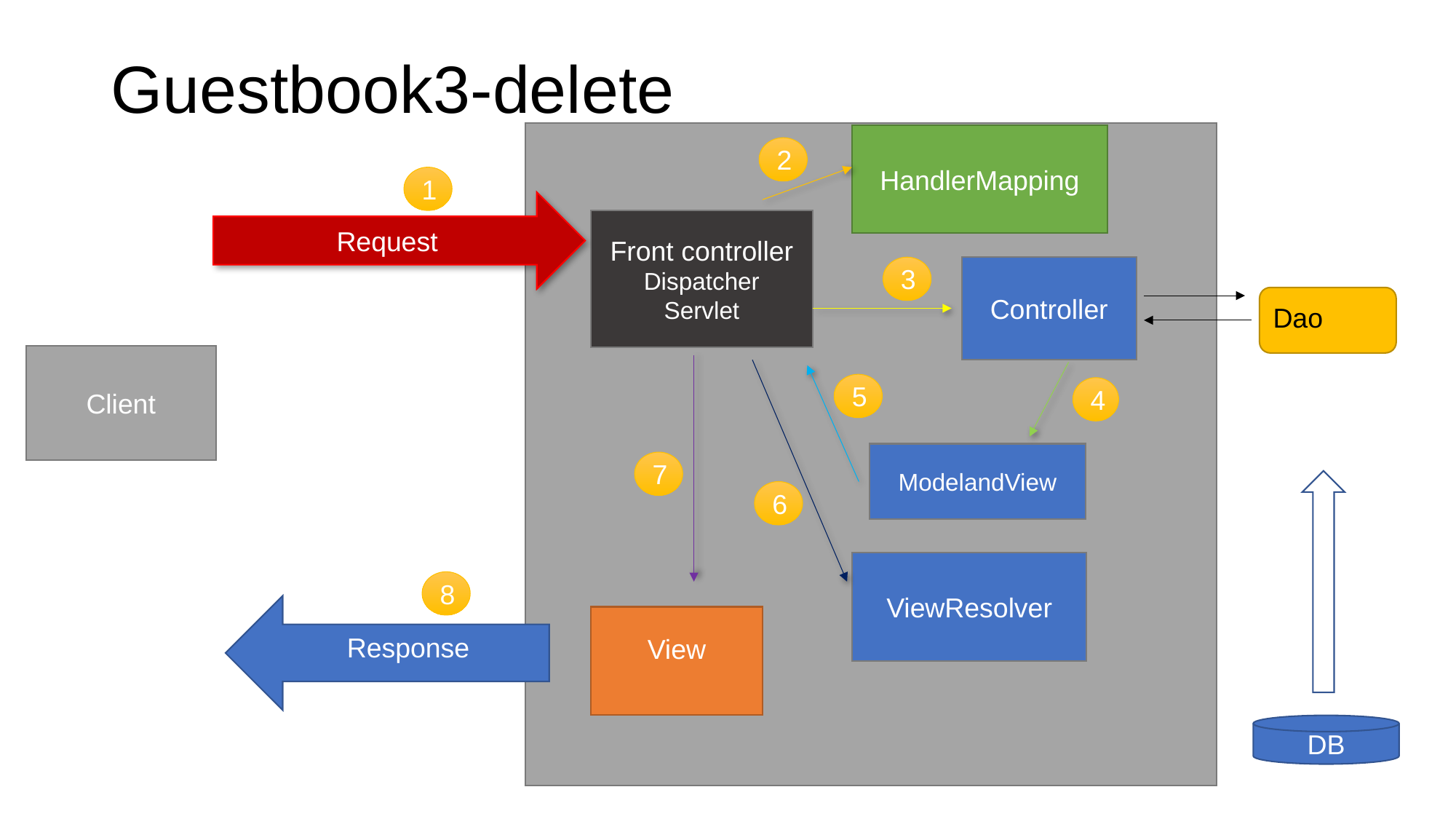

# Guestbook3-delete

HandlerMapping
2
1
Request
Front controller
Dispatcher
Servlet
Controller
3

Dao
Client
5
4
ModelandView
7

DB
6
ViewResolver
8

Response
View